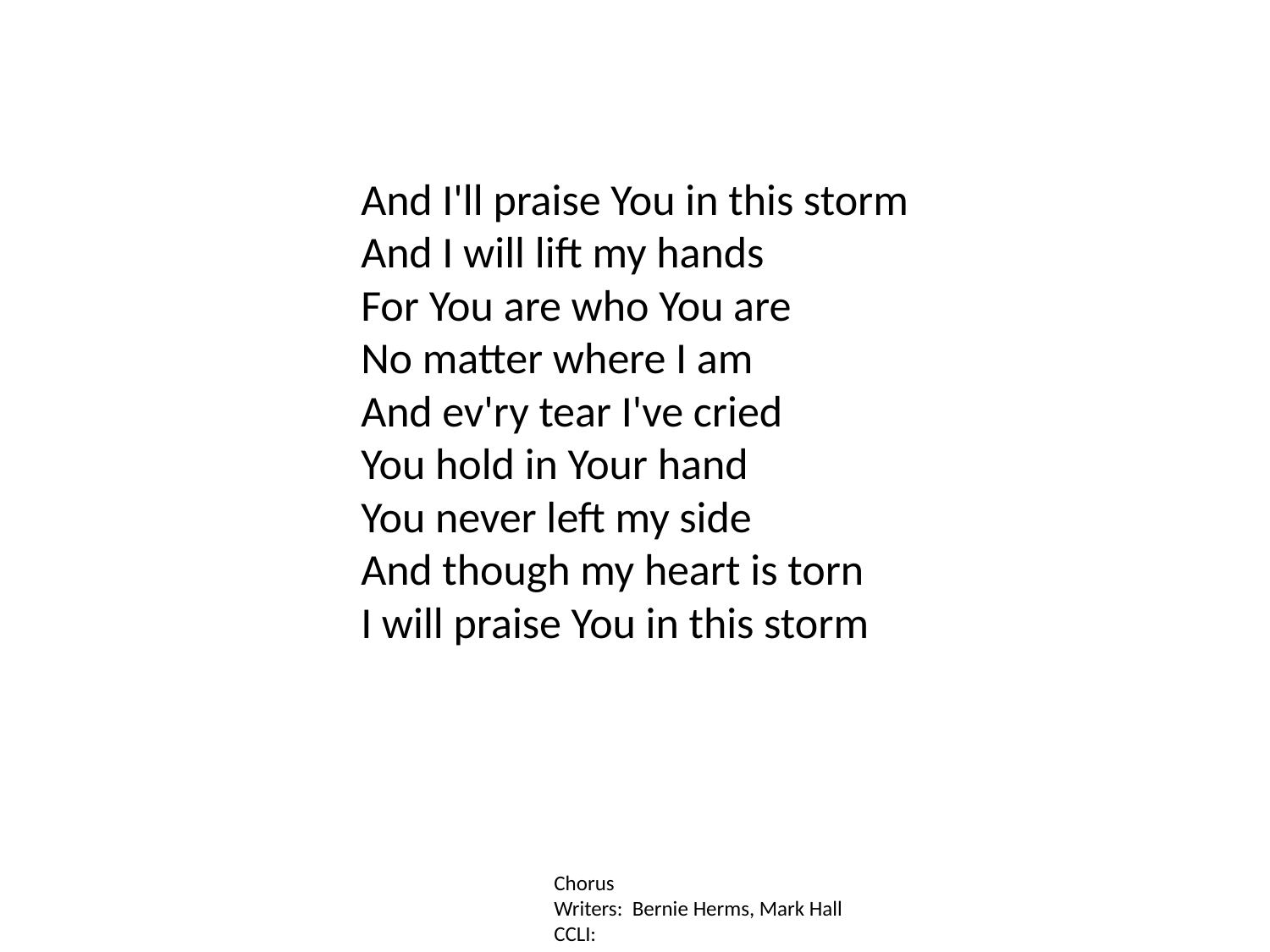

And I'll praise You in this storm
And I will lift my hands
For You are who You are
No matter where I am
And ev'ry tear I've cried
You hold in Your hand
You never left my side
And though my heart is torn
I will praise You in this storm

Chorus
Writers:  Bernie Herms, Mark Hall
CCLI: